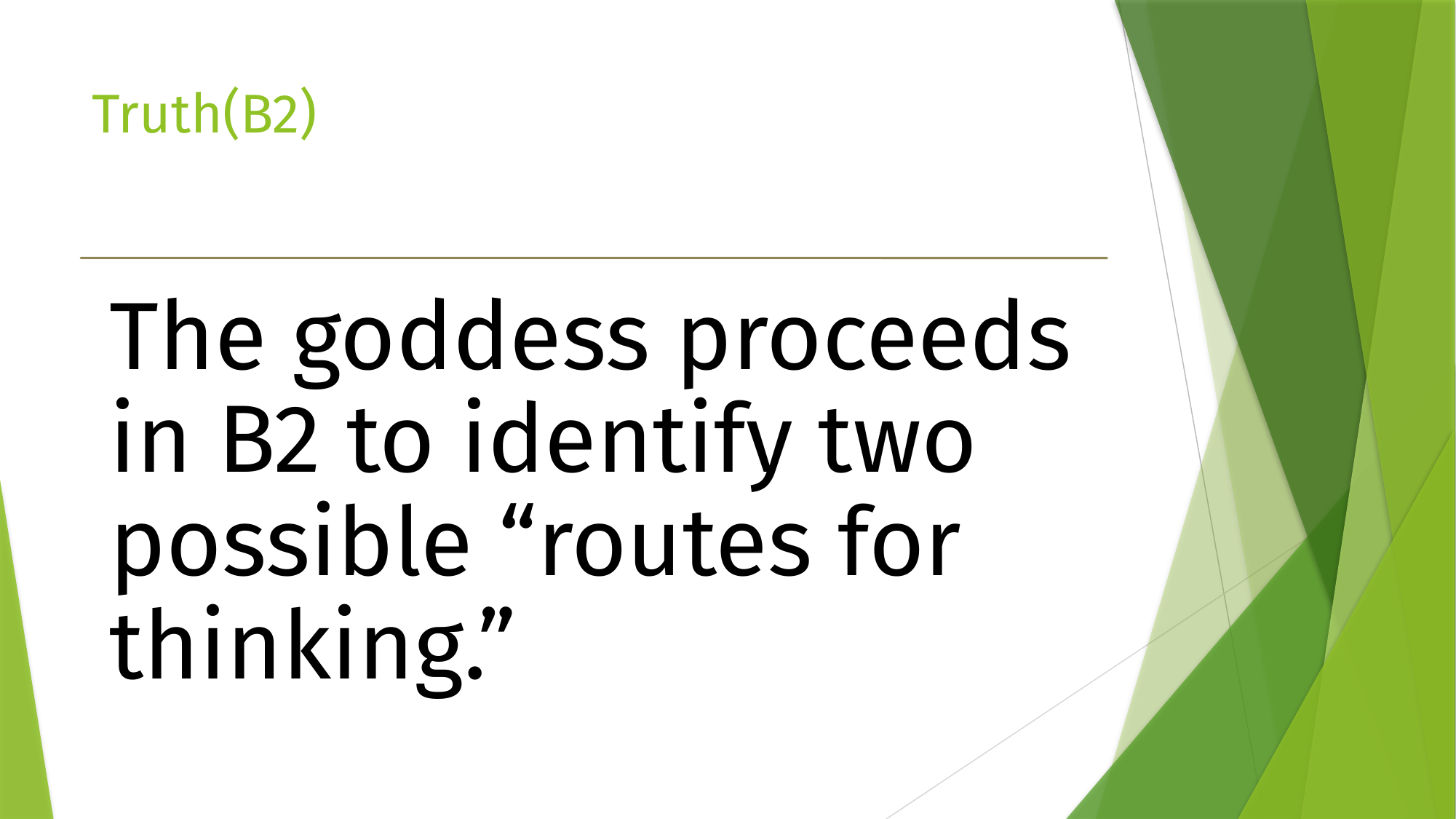

Truth(B2)
The goddess proceeds in B2 to identify two possible “routes for thinking.”